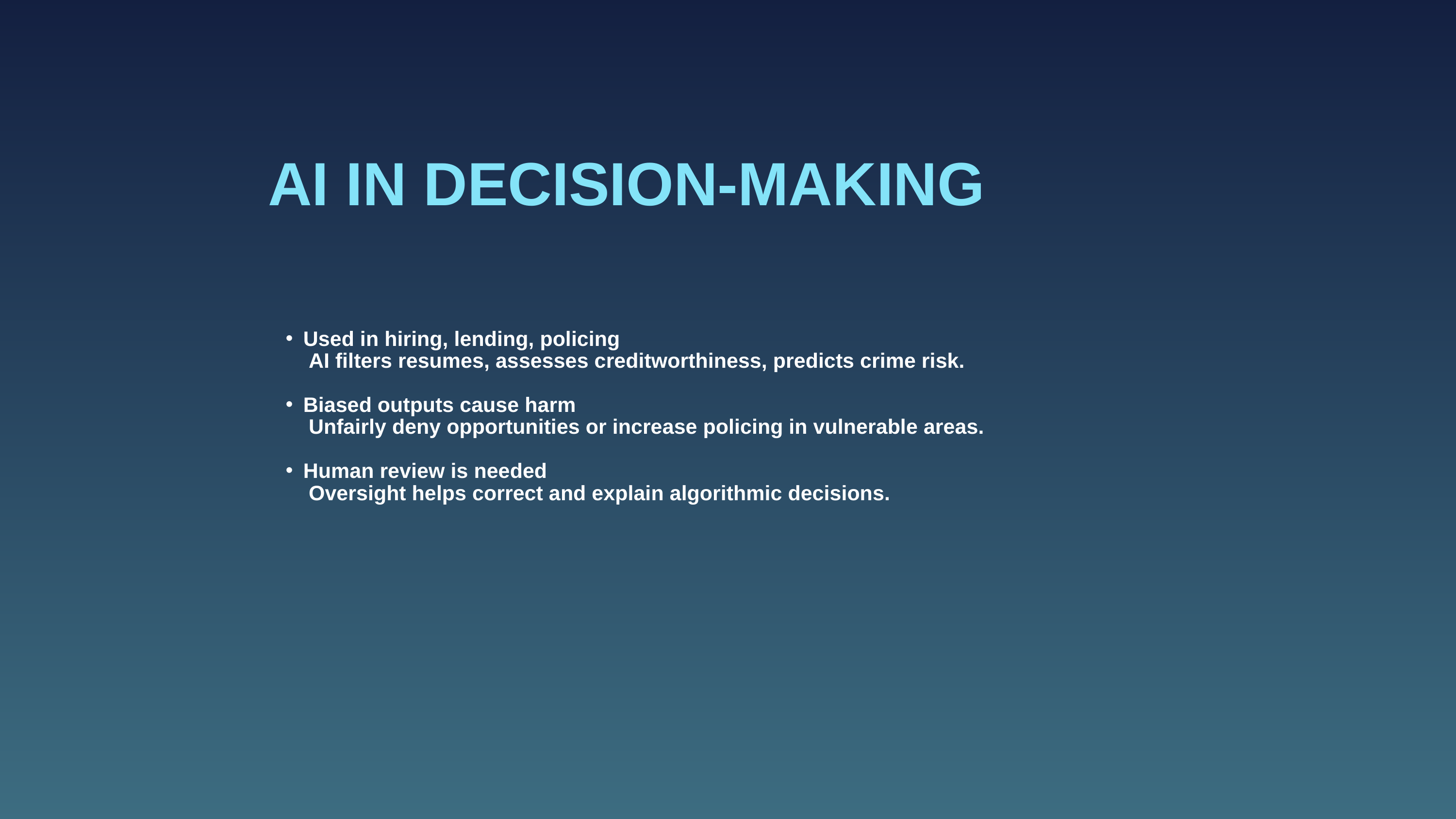

AI IN DECISION-MAKING
Used in hiring, lending, policing
       AI filters resumes, assesses creditworthiness, predicts crime risk.

Biased outputs cause harm
       Unfairly deny opportunities or increase policing in vulnerable areas.

Human review is needed
       Oversight helps correct and explain algorithmic decisions.